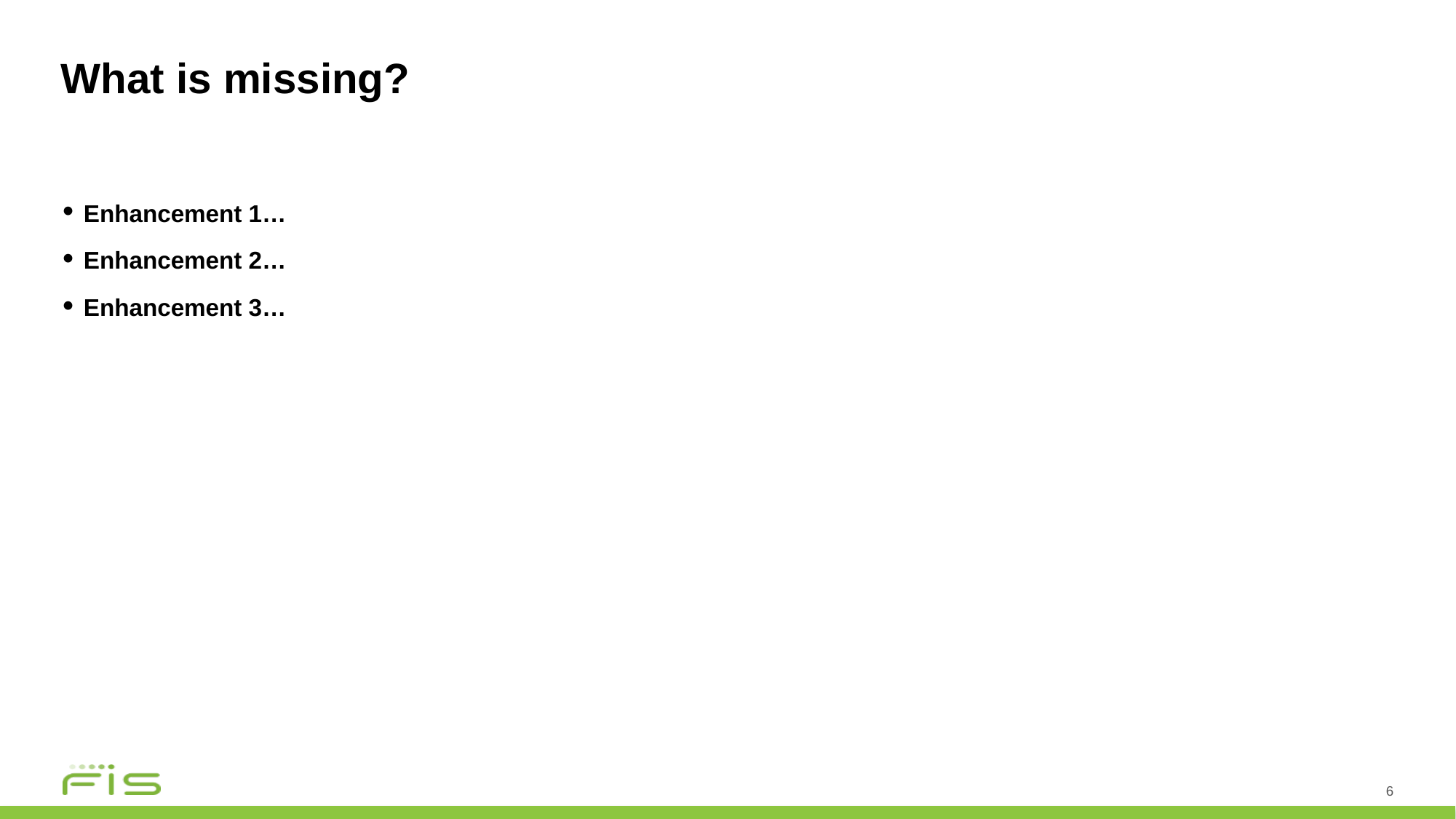

# What is missing?
Enhancement 1…
Enhancement 2…
Enhancement 3…
6